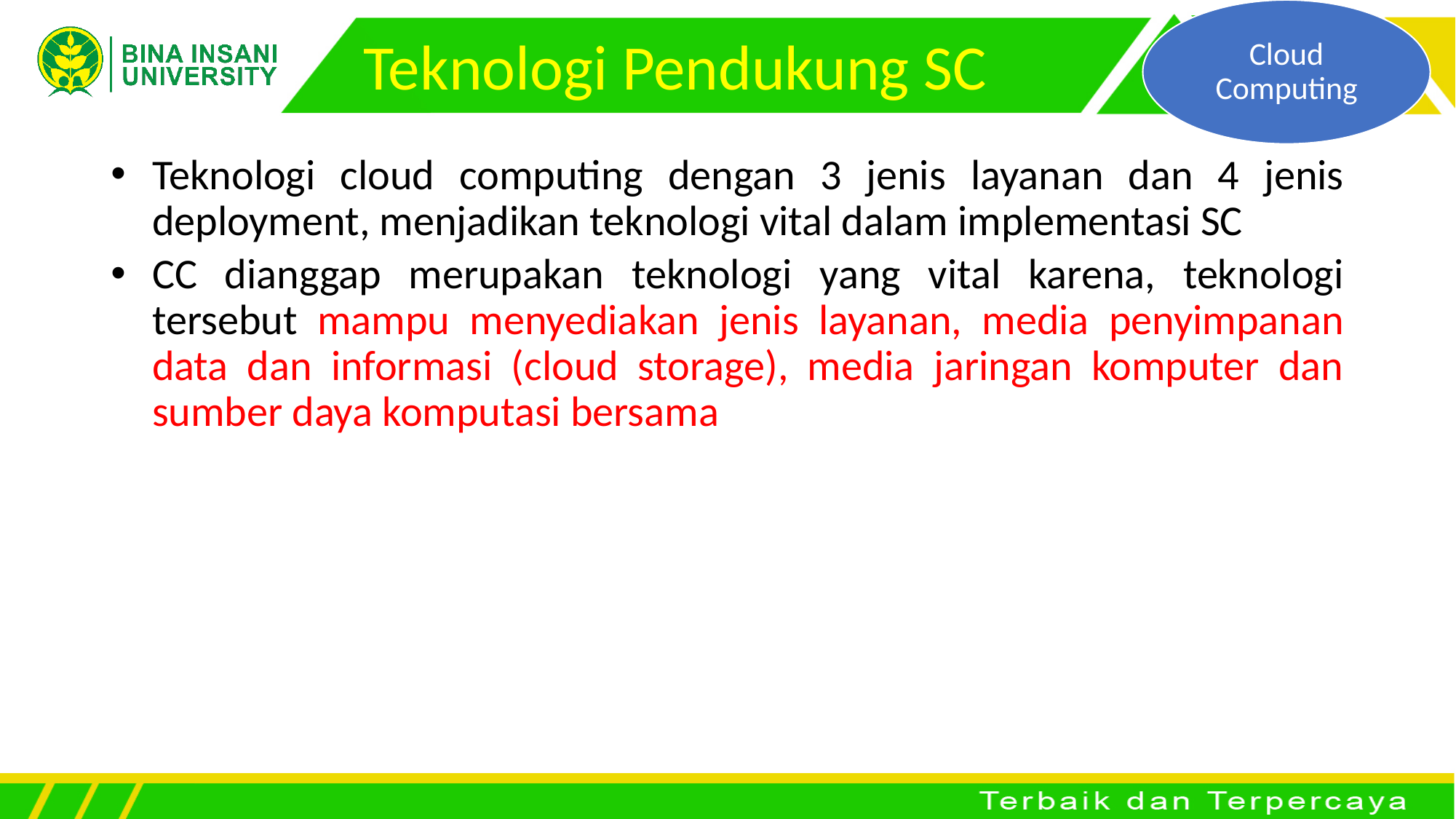

Cloud Computing
# Teknologi Pendukung SC
Teknologi cloud computing dengan 3 jenis layanan dan 4 jenis deployment, menjadikan teknologi vital dalam implementasi SC
CC dianggap merupakan teknologi yang vital karena, teknologi tersebut mampu menyediakan jenis layanan, media penyimpanan data dan informasi (cloud storage), media jaringan komputer dan sumber daya komputasi bersama